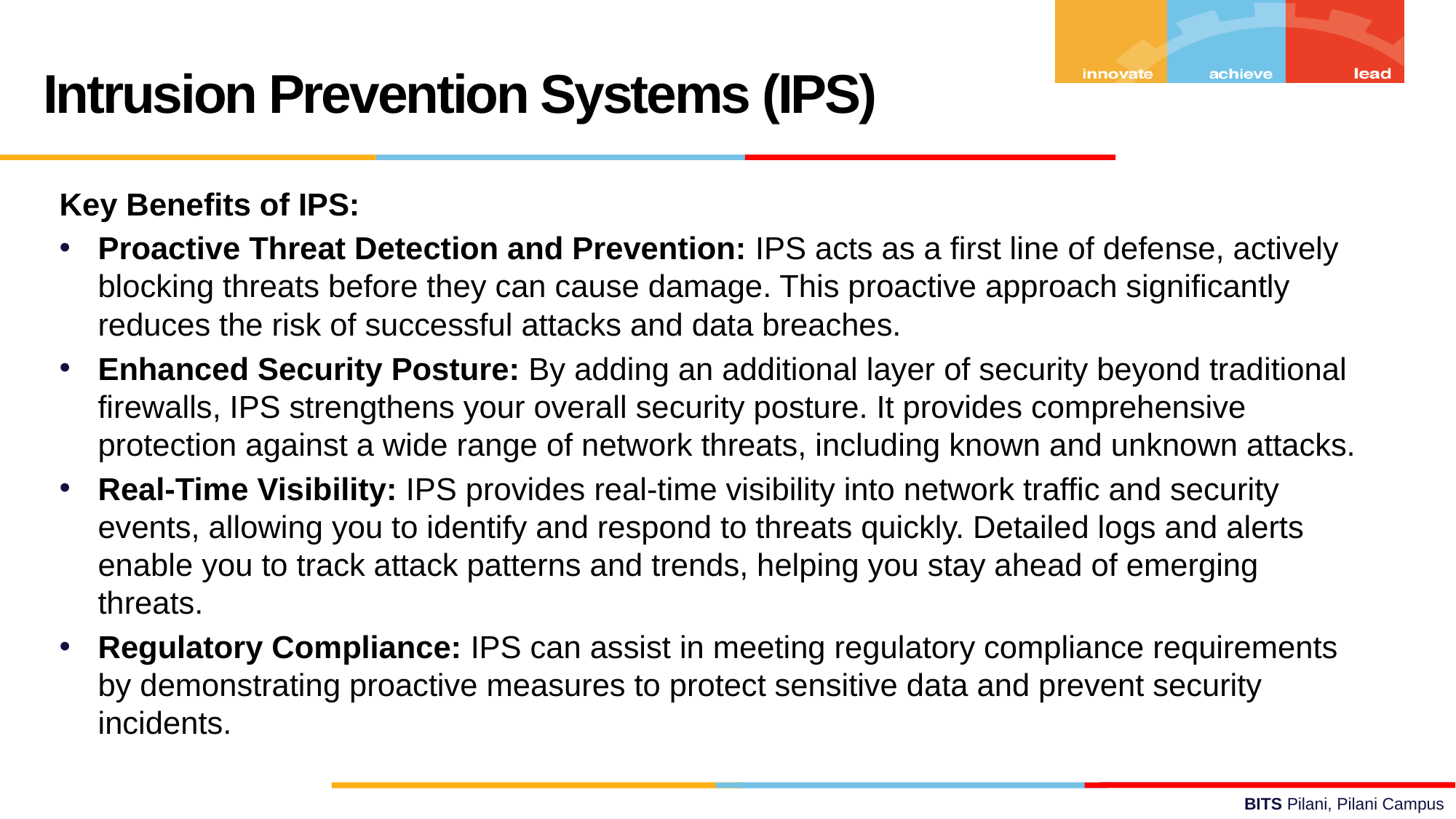

Intrusion Prevention Systems (IPS)
Key Benefits of IPS:
Proactive Threat Detection and Prevention: IPS acts as a first line of defense, actively blocking threats before they can cause damage. This proactive approach significantly reduces the risk of successful attacks and data breaches.
Enhanced Security Posture: By adding an additional layer of security beyond traditional firewalls, IPS strengthens your overall security posture. It provides comprehensive protection against a wide range of network threats, including known and unknown attacks.
Real-Time Visibility: IPS provides real-time visibility into network traffic and security events, allowing you to identify and respond to threats quickly. Detailed logs and alerts enable you to track attack patterns and trends, helping you stay ahead of emerging threats.
Regulatory Compliance: IPS can assist in meeting regulatory compliance requirements by demonstrating proactive measures to protect sensitive data and prevent security incidents.